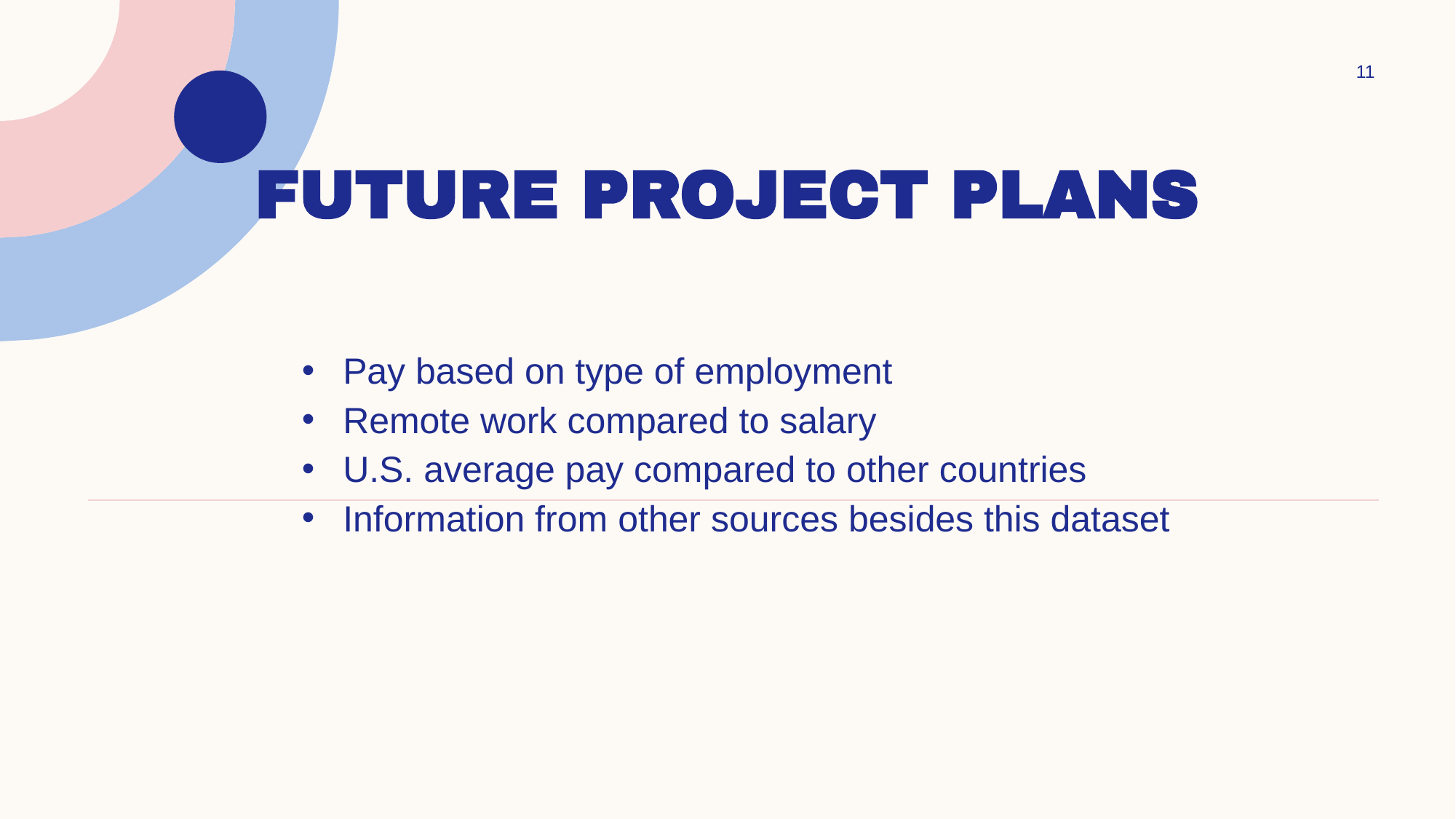

11
# Future project plans
Pay based on type of employment
Remote work compared to salary
U.S. average pay compared to other countries
Information from other sources besides this dataset